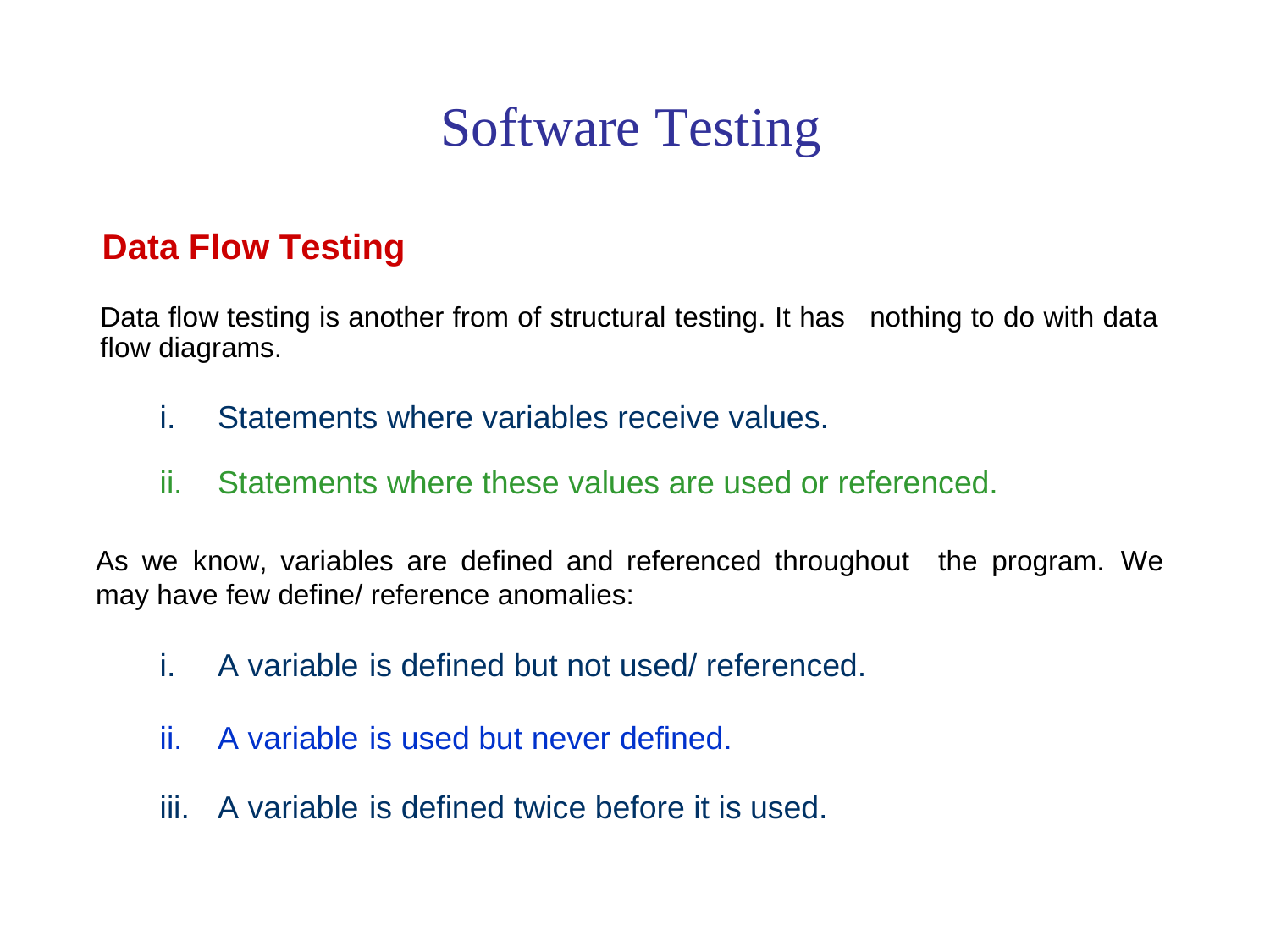

Software Testing
Data Flow Testing
Data flow testing is another from of structural testing. It has
flow diagrams.
nothing to do with data
i.
Statements where variables receive values.
ii.
Statements where these values are used or referenced.
As we
know, variables are defined and referenced throughout
the
program.
We
may have few define/ reference anomalies:
i.
A
variable
is
defined but not used/ referenced.
ii.
A
variable
is
used but never defined.
iii.
A
variable
is
defined twice before it is used.